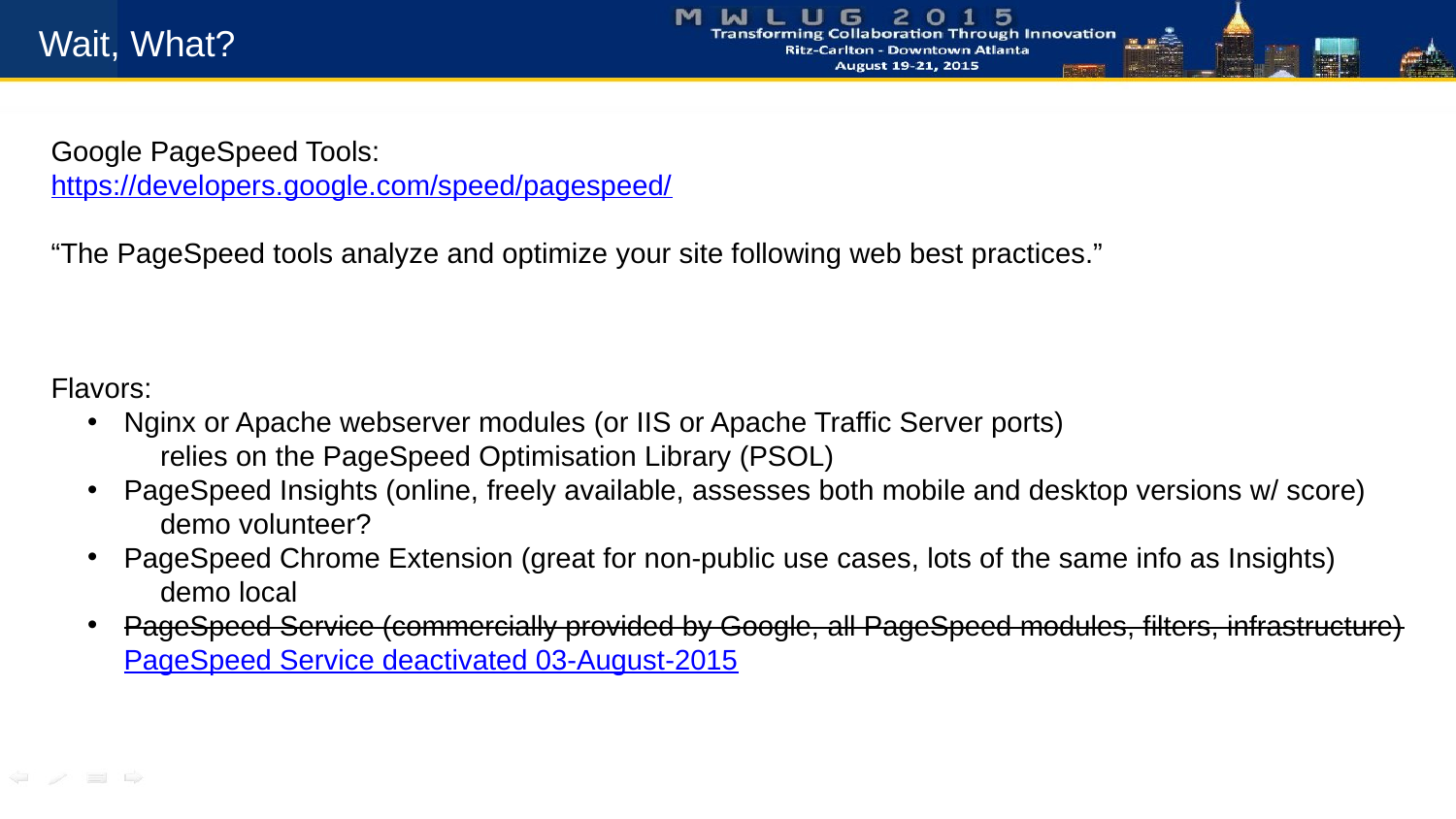

Wait, What?
Google PageSpeed Tools:
https://developers.google.com/speed/pagespeed/

“The PageSpeed tools analyze and optimize your site following web best practices.”

Flavors:
Nginx or Apache webserver modules (or IIS or Apache Traffic Server ports)
relies on the PageSpeed Optimisation Library (PSOL)
PageSpeed Insights (online, freely available, assesses both mobile and desktop versions w/ score)
demo volunteer?
PageSpeed Chrome Extension (great for non-public use cases, lots of the same info as Insights)
demo local
PageSpeed Service (commercially provided by Google, all PageSpeed modules, filters, infrastructure)
PageSpeed Service deactivated 03-August-2015